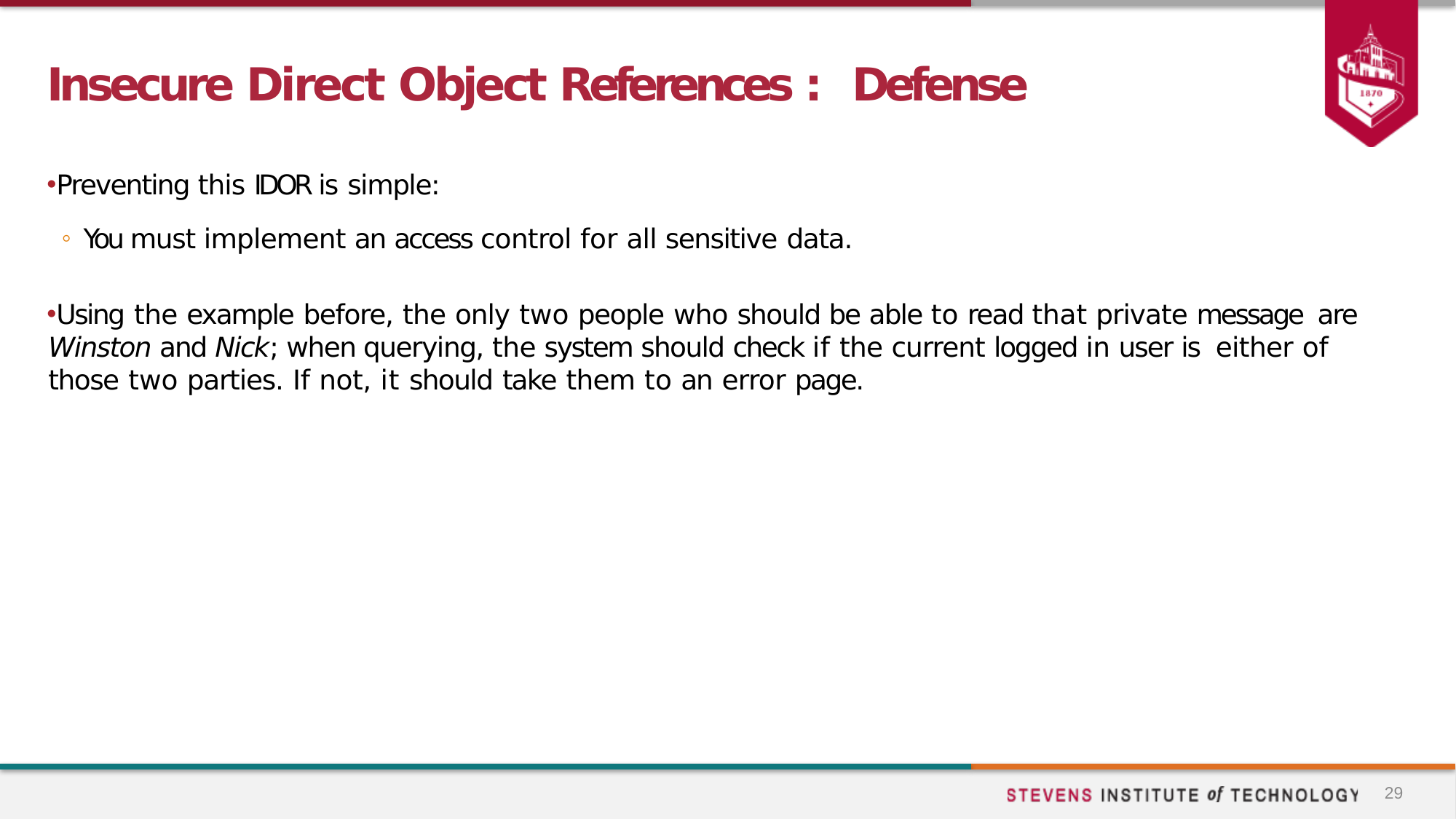

# Insecure Direct Object References :  Defense
Preventing this IDOR is simple:
You must implement an access control for all sensitive data.
Using the example before, the only two people who should be able to read that private message  are Winston and Nick; when querying, the system should check if the current logged in user is  either of those two parties. If not, it should take them to an error page.

29